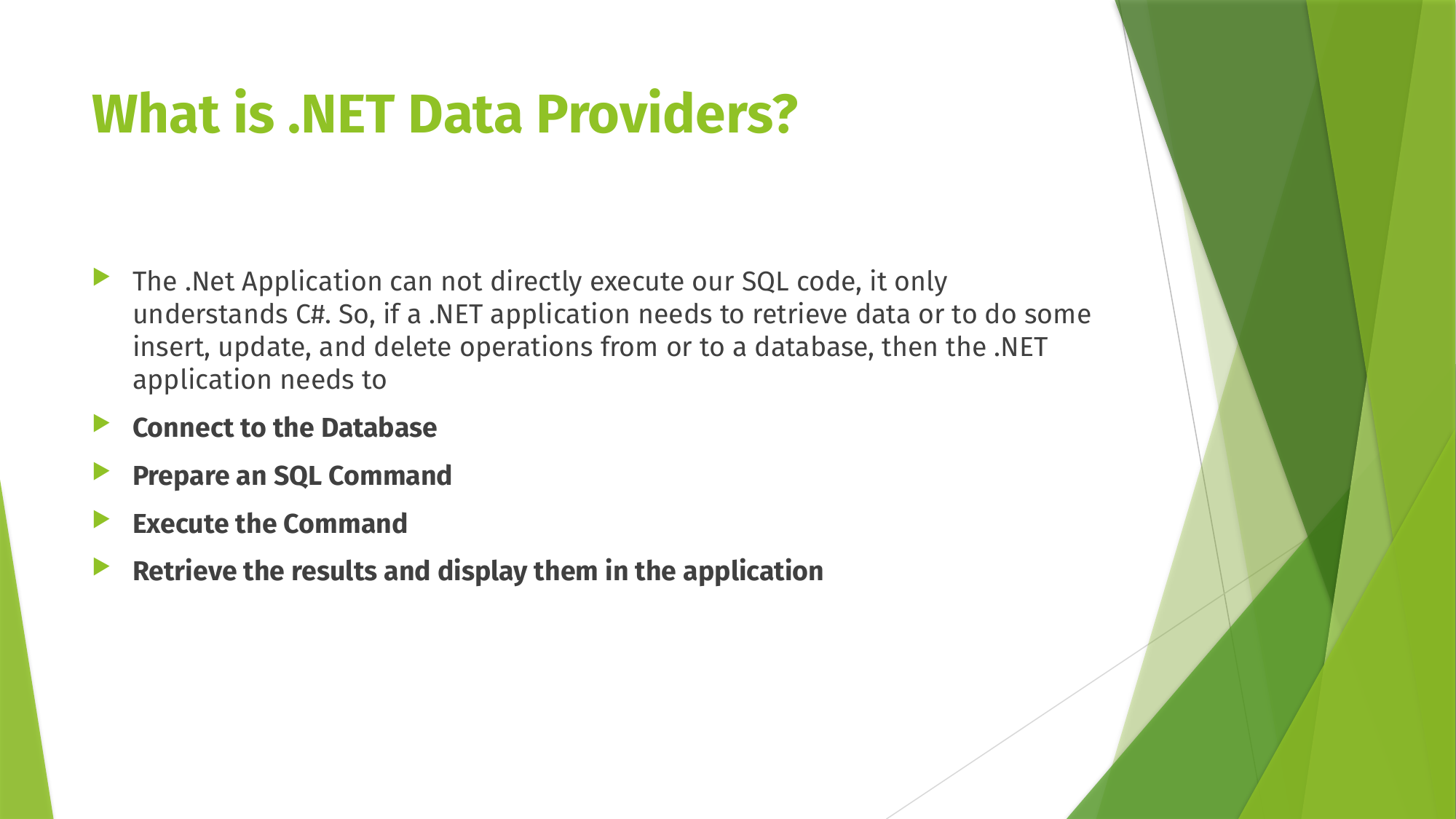

# What is .NET Data Providers?
The .Net Application can not directly execute our SQL code, it only understands C#. So, if a .NET application needs to retrieve data or to do some insert, update, and delete operations from or to a database, then the .NET application needs to
Connect to the Database
Prepare an SQL Command
Execute the Command
Retrieve the results and display them in the application